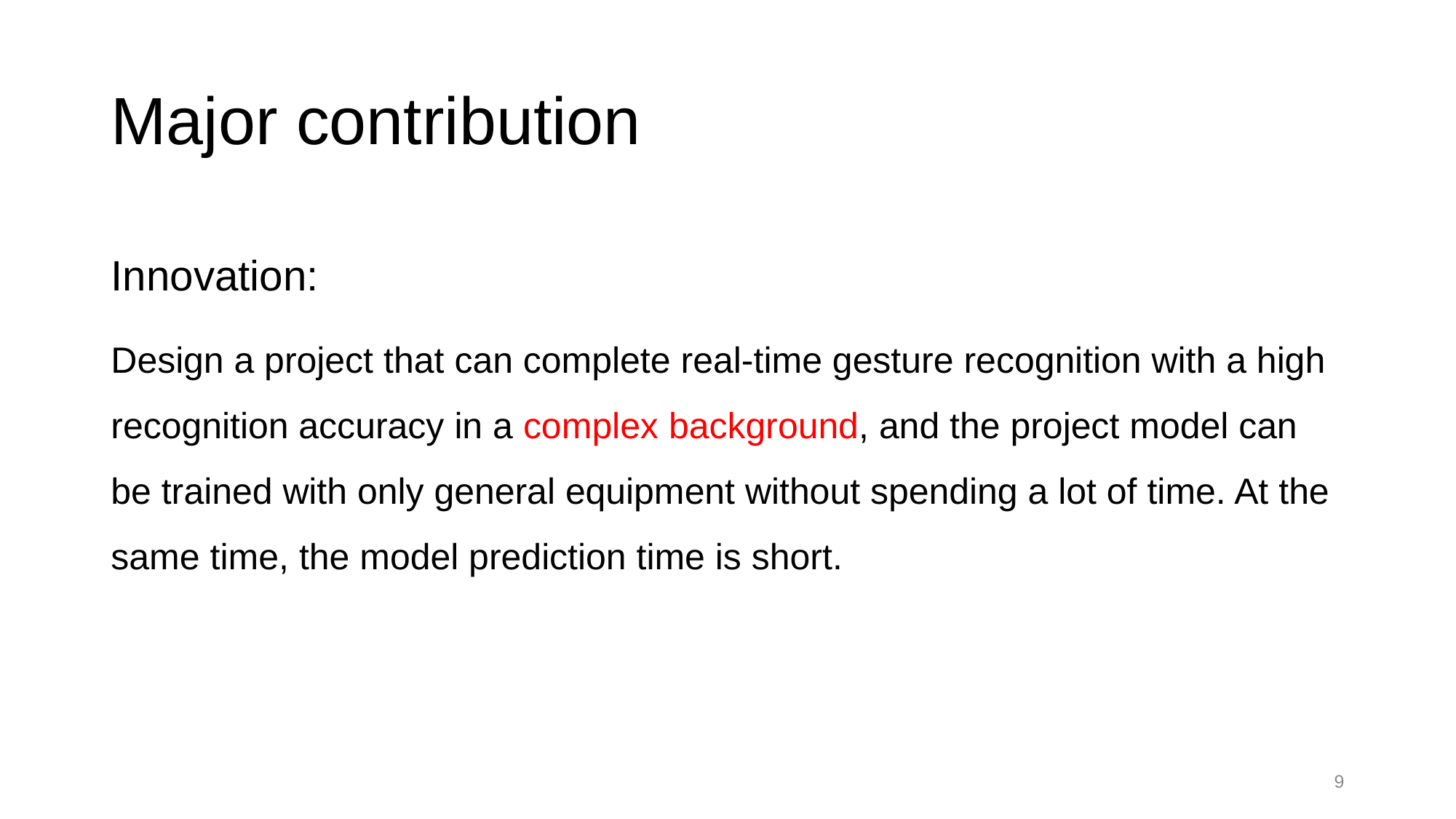

# Major contribution
Innovation:
Design a project that can complete real-time gesture recognition with a high recognition accuracy in a complex background, and the project model can be trained with only general equipment without spending a lot of time. At the same time, the model prediction time is short.
9